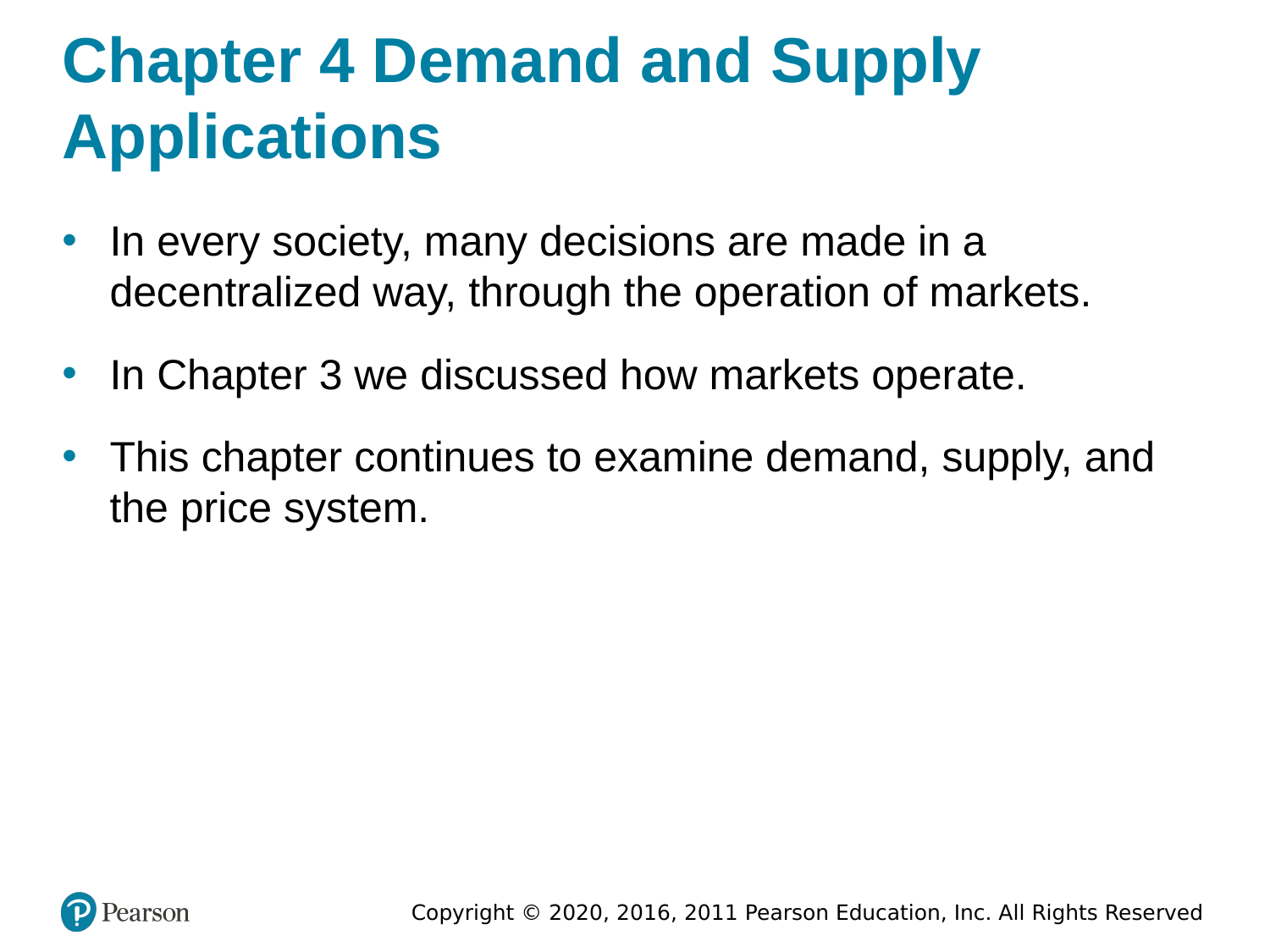

# Chapter 4 Demand and Supply Applications
In every society, many decisions are made in a decentralized way, through the operation of markets.
In Chapter 3 we discussed how markets operate.
This chapter continues to examine demand, supply, and the price system.